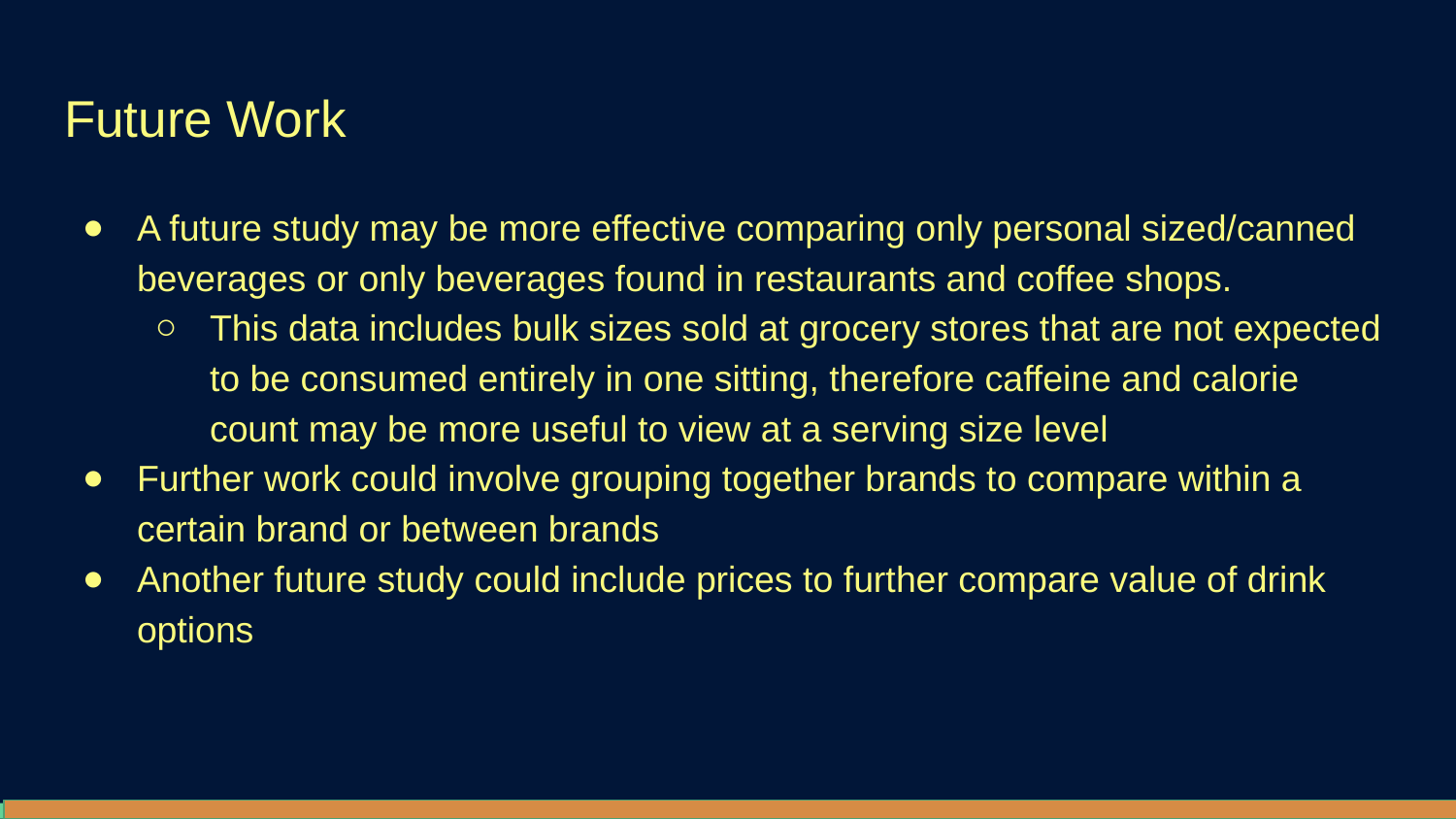

# Future Work
A future study may be more effective comparing only personal sized/canned beverages or only beverages found in restaurants and coffee shops.
This data includes bulk sizes sold at grocery stores that are not expected to be consumed entirely in one sitting, therefore caffeine and calorie count may be more useful to view at a serving size level
Further work could involve grouping together brands to compare within a certain brand or between brands
Another future study could include prices to further compare value of drink options